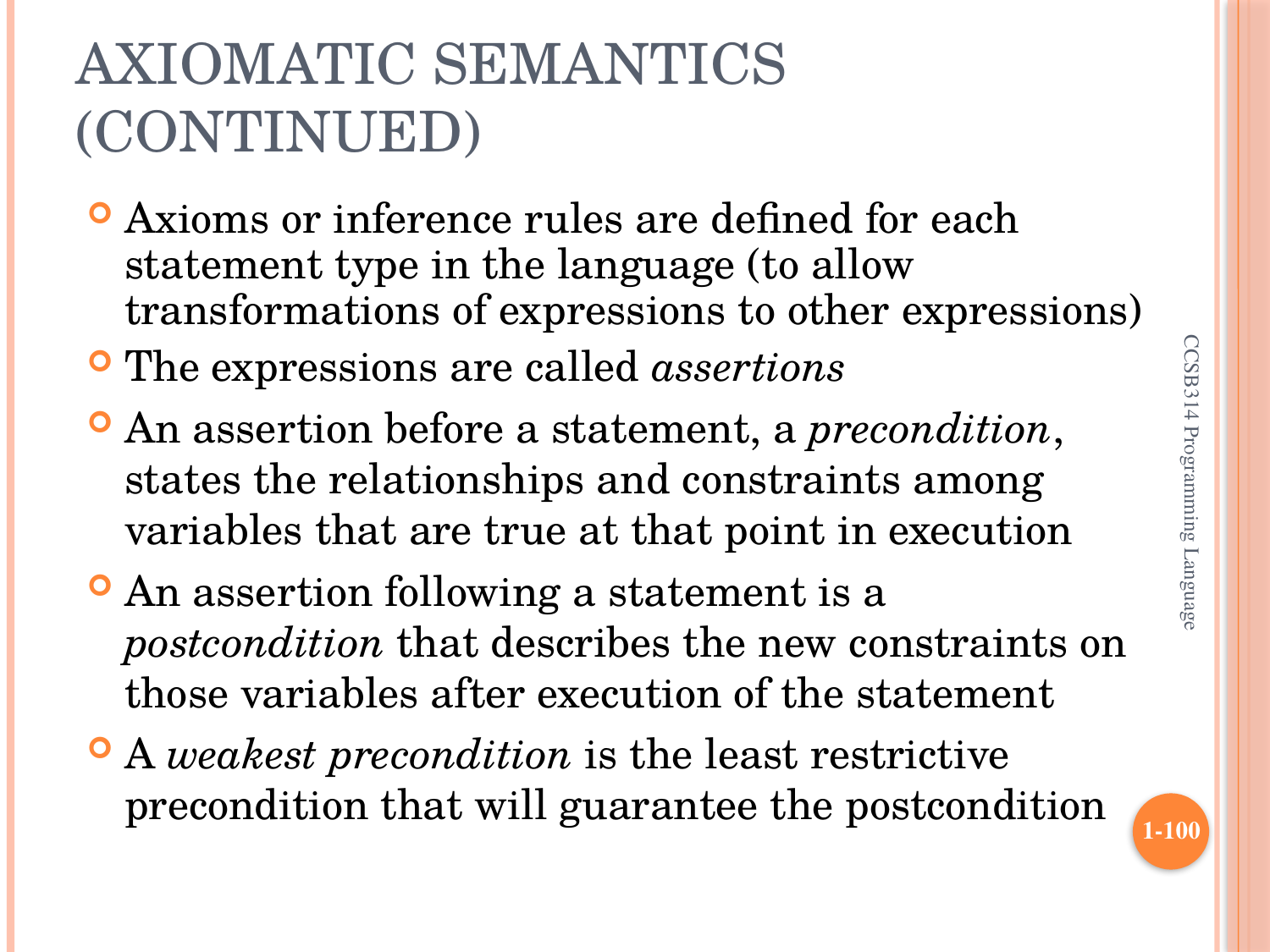

# Axiomatic Semantics (continued)
Axioms or inference rules are defined for each statement type in the language (to allow transformations of expressions to other expressions)
The expressions are called assertions
An assertion before a statement, a precondition, states the relationships and constraints among variables that are true at that point in execution
An assertion following a statement is a  postcondition that describes the new constraints on those variables after execution of the statement
A weakest precondition is the least restrictive precondition that will guarantee the postcondition
CCSB314 Programming Language
1-100